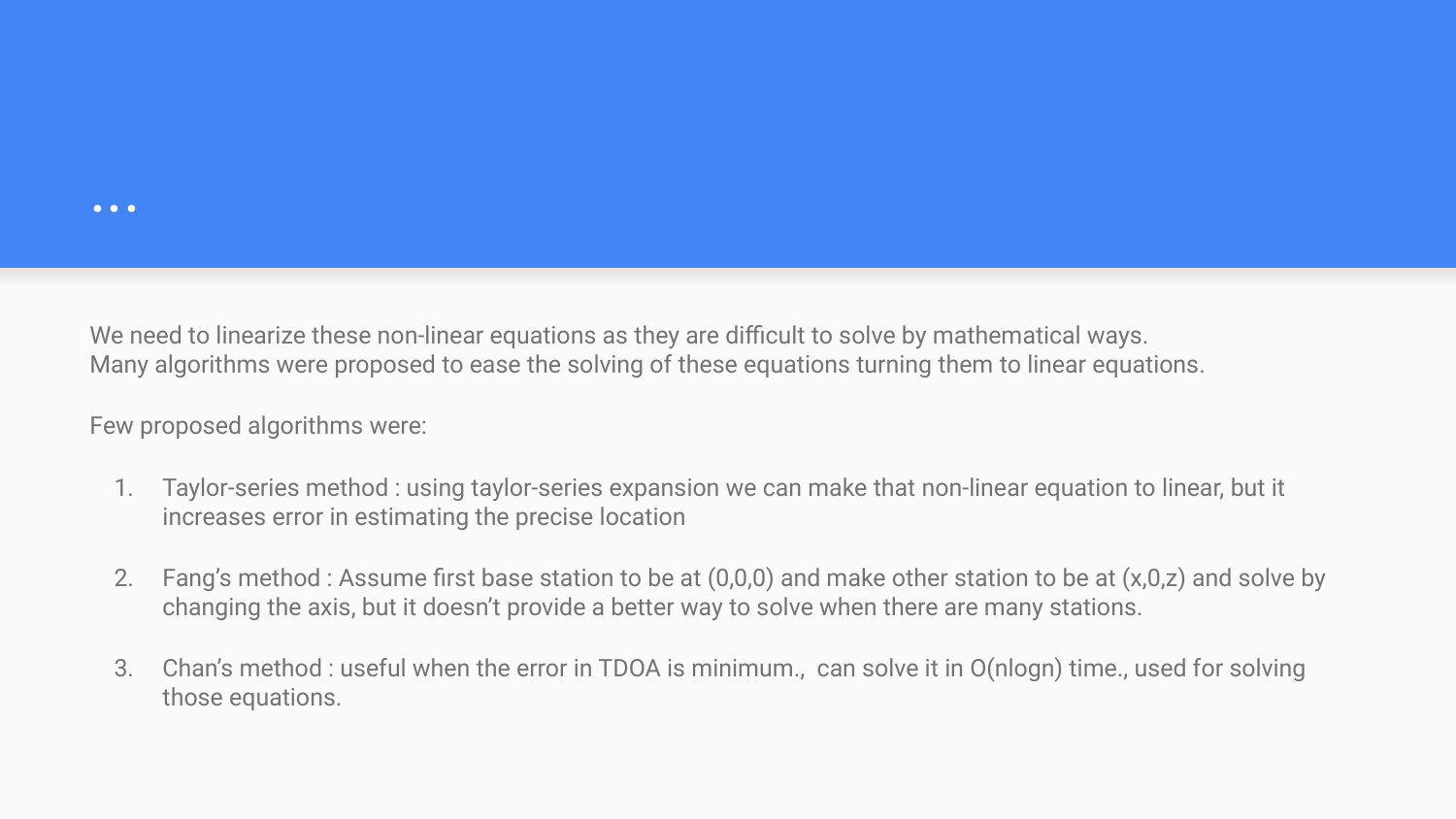

# ...
We need to linearize these non-linear equations as they are difficult to solve by mathematical ways.
Many algorithms were proposed to ease the solving of these equations turning them to linear equations.
Few proposed algorithms were:
Taylor-series method : using taylor-series expansion we can make that non-linear equation to linear, but it increases error in estimating the precise location
Fang’s method : Assume first base station to be at (0,0,0) and make other station to be at (x,0,z) and solve by changing the axis, but it doesn’t provide a better way to solve when there are many stations.
Chan’s method : useful when the error in TDOA is minimum.,  can solve it in O(nlogn) time., used for solving those equations.